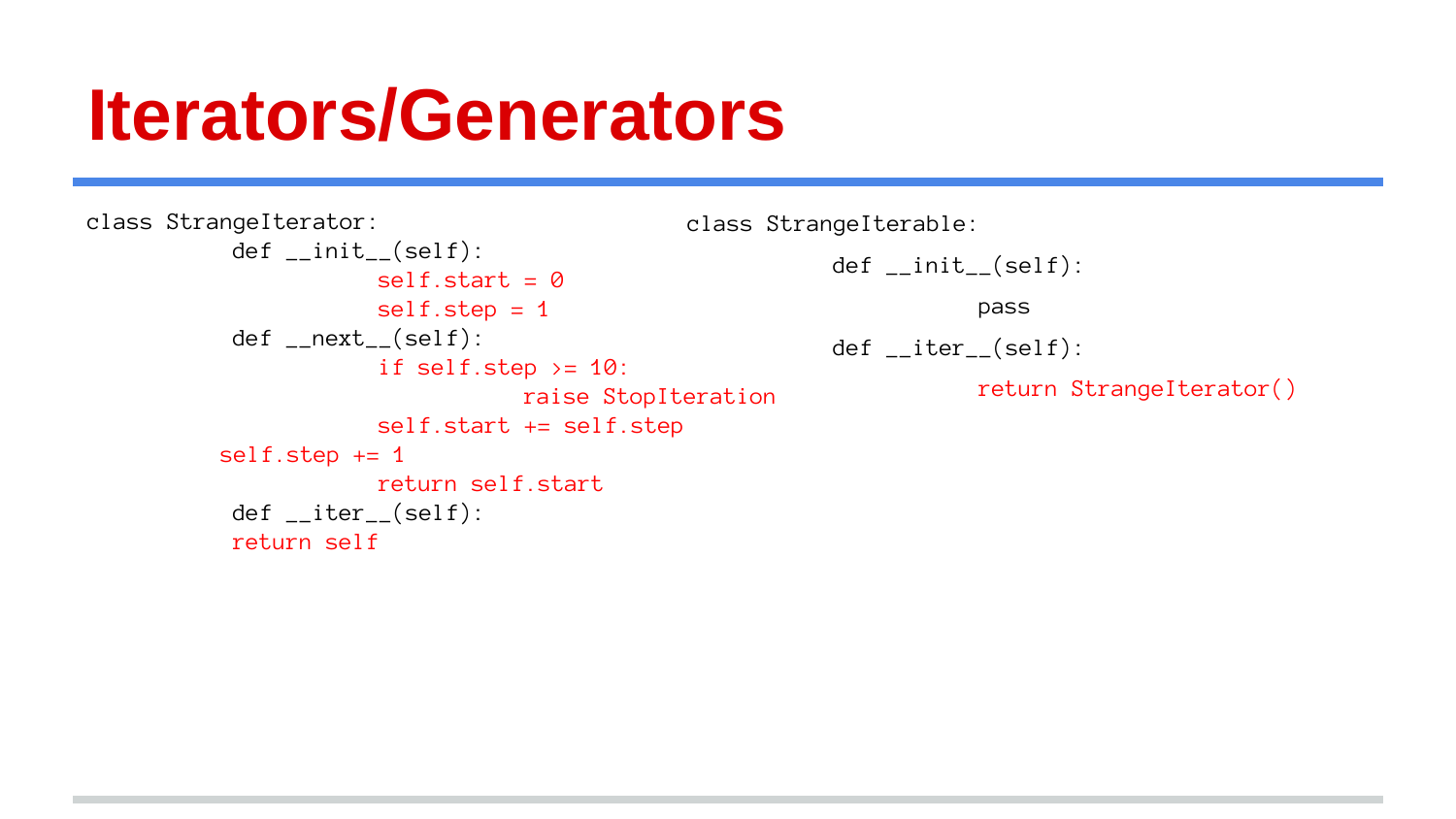

# Iterators/Generators
class StrangeIterator:
	def __init__(self):
		self.start = 0
		self.step = 1
	def __next__(self):
		if self.step >= 10:
			raise StopIteration
		self.start += self.step
self.step += 1
		return self.start
	def __iter__(self):
return self
class StrangeIterable:
	def __init__(self):
		pass
	def __iter__(self):
		return StrangeIterator()